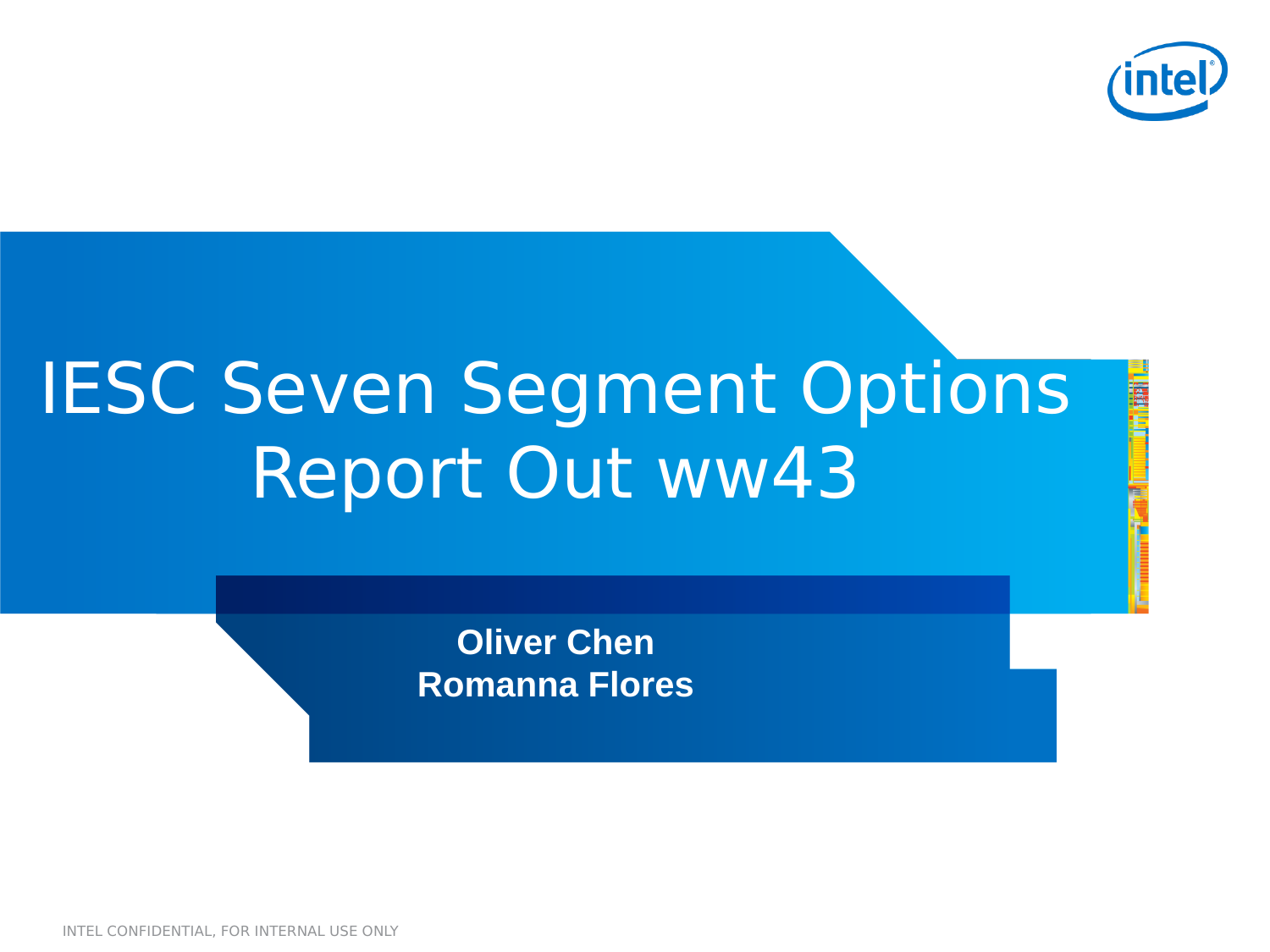

# IESC Seven Segment Options Report Out ww43

Oliver Chen
Romanna Flores